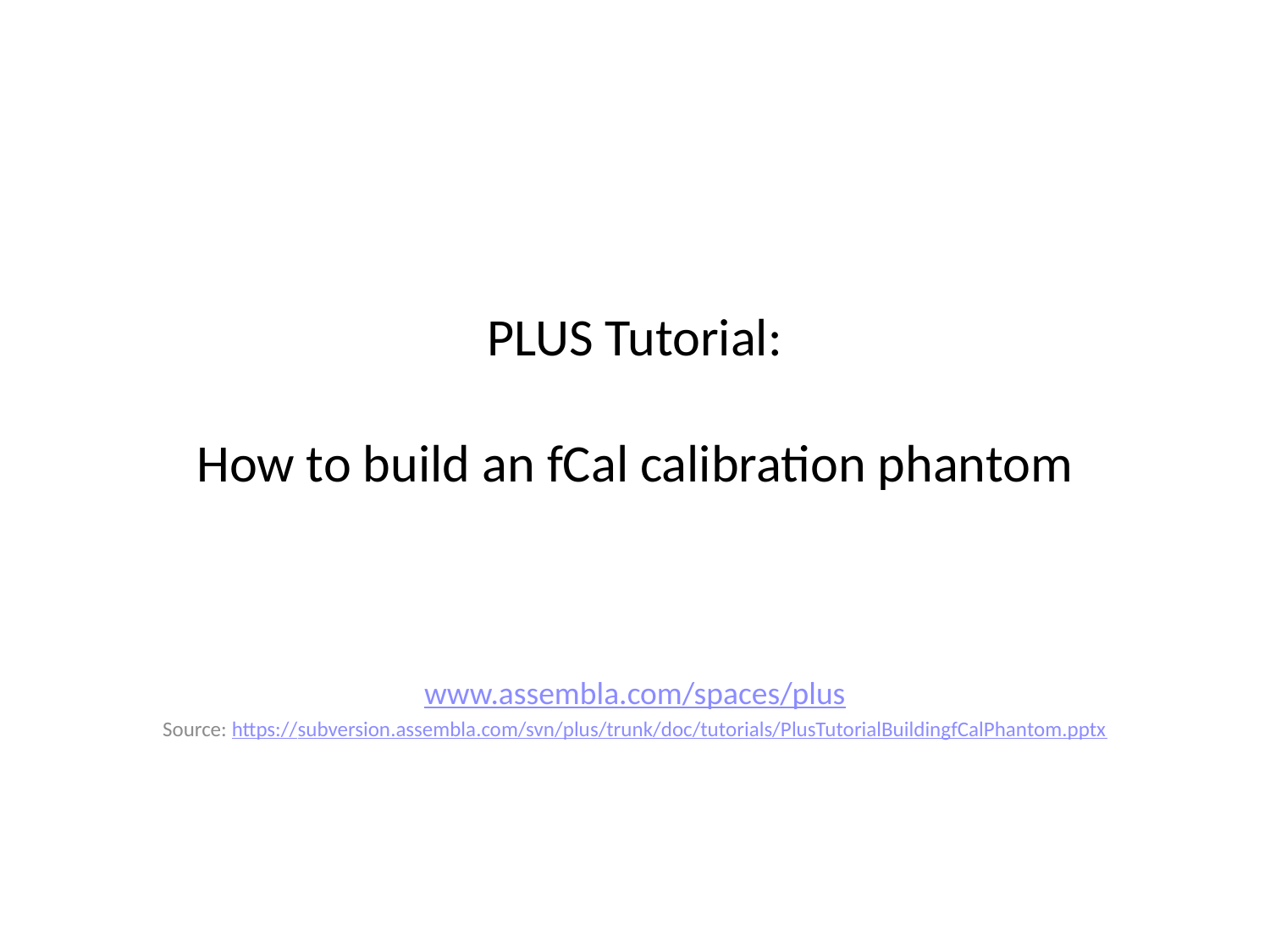

# PLUS Tutorial: How to build an fCal calibration phantom
www.assembla.com/spaces/plus
Source: https://subversion.assembla.com/svn/plus/trunk/doc/tutorials/PlusTutorialBuildingfCalPhantom.pptx